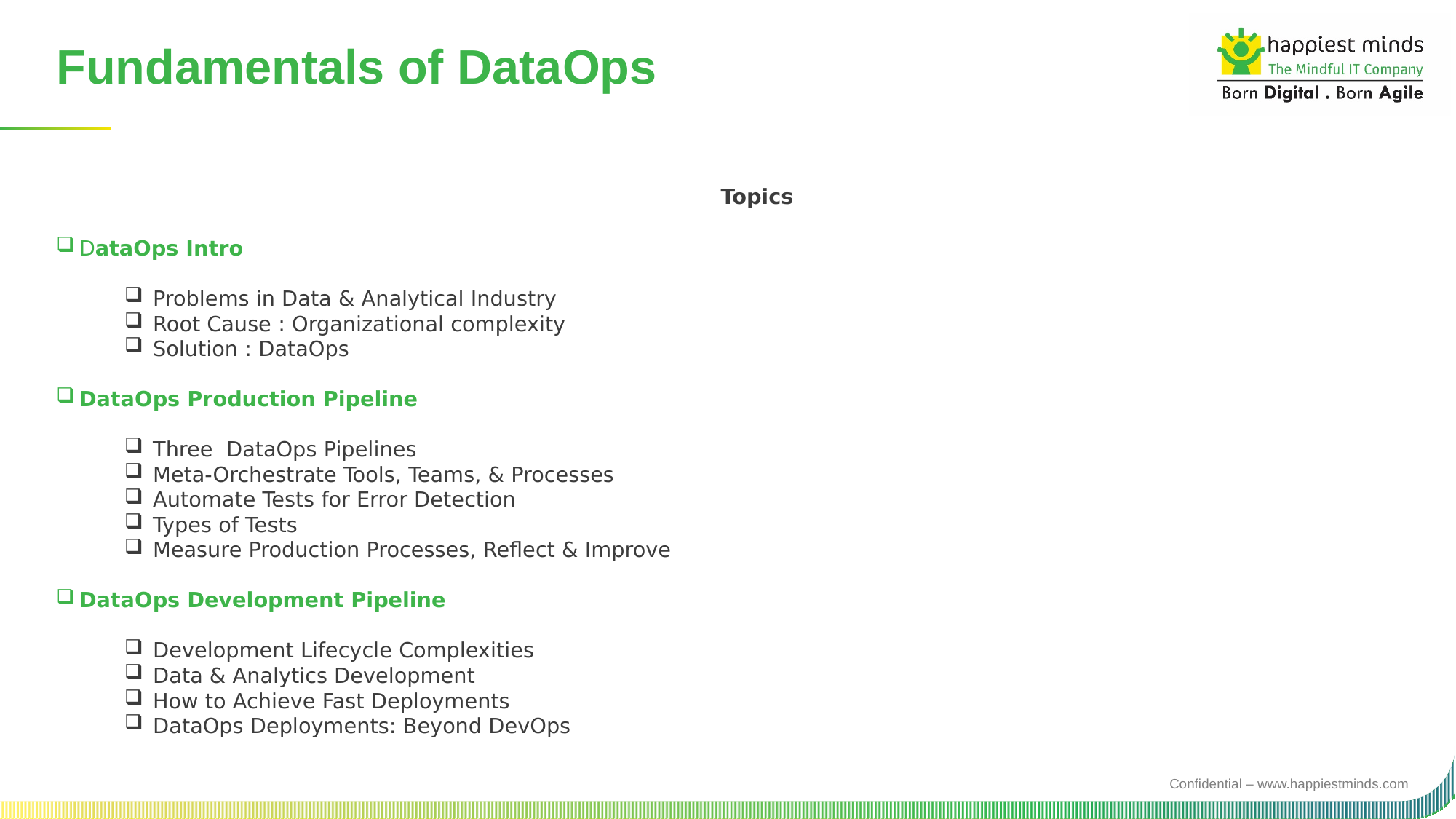

Fundamentals of DataOps

      Topics

DataOps Intro

Problems in Data & Analytical Industry
Root Cause : Organizational complexity
Solution : DataOps

DataOps Production Pipeline

Three  DataOps Pipelines
Meta-Orchestrate Tools, Teams, & Processes
Automate Tests for Error Detection
Types of Tests
Measure Production Processes, Reflect & Improve

DataOps Development Pipeline

Development Lifecycle Complexities
Data & Analytics Development
How to Achieve Fast Deployments
DataOps Deployments: Beyond DevOps